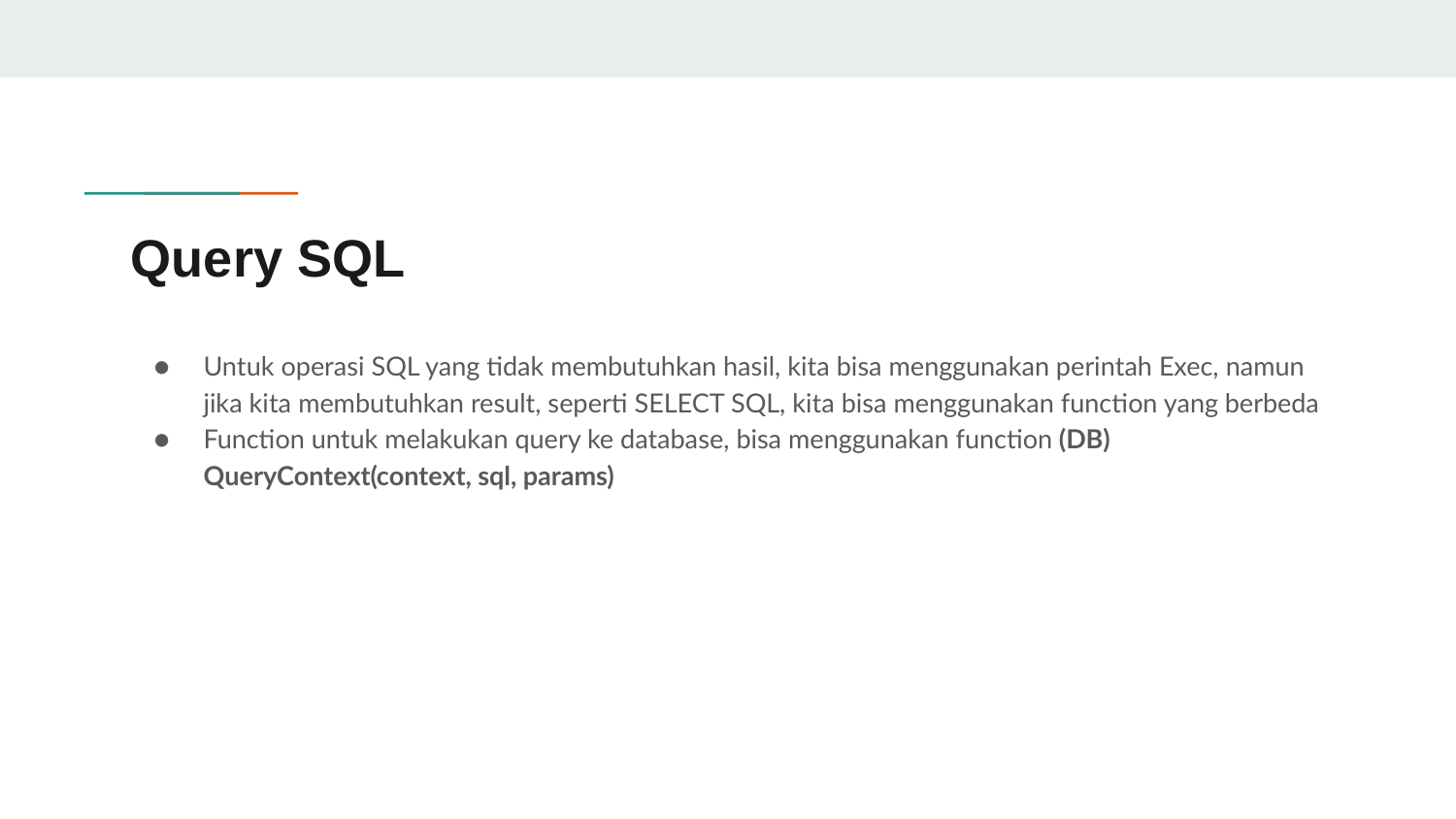

# Query SQL
Untuk operasi SQL yang tidak membutuhkan hasil, kita bisa menggunakan perintah Exec, namun jika kita membutuhkan result, seperti SELECT SQL, kita bisa menggunakan function yang berbeda
Function untuk melakukan query ke database, bisa menggunakan function (DB) QueryContext(context, sql, params)